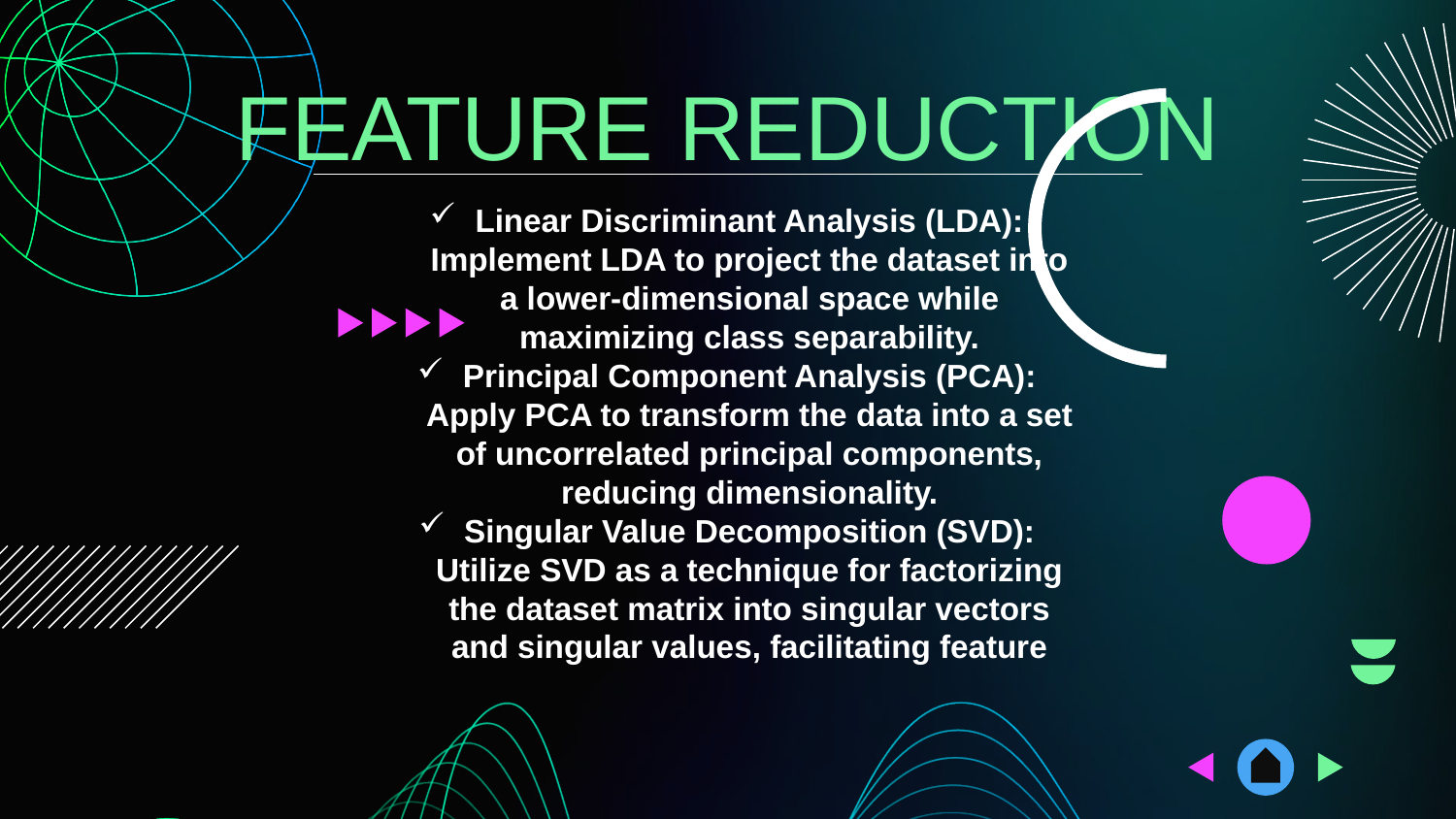

# FEATURE REDUCTION

Linear Discriminant Analysis (LDA): Implement LDA to project the dataset into a lower-dimensional space while maximizing class separability.
Principal Component Analysis (PCA): Apply PCA to transform the data into a set of uncorrelated principal components, reducing dimensionality.
Singular Value Decomposition (SVD): Utilize SVD as a technique for factorizing the dataset matrix into singular vectors and singular values, facilitating feature